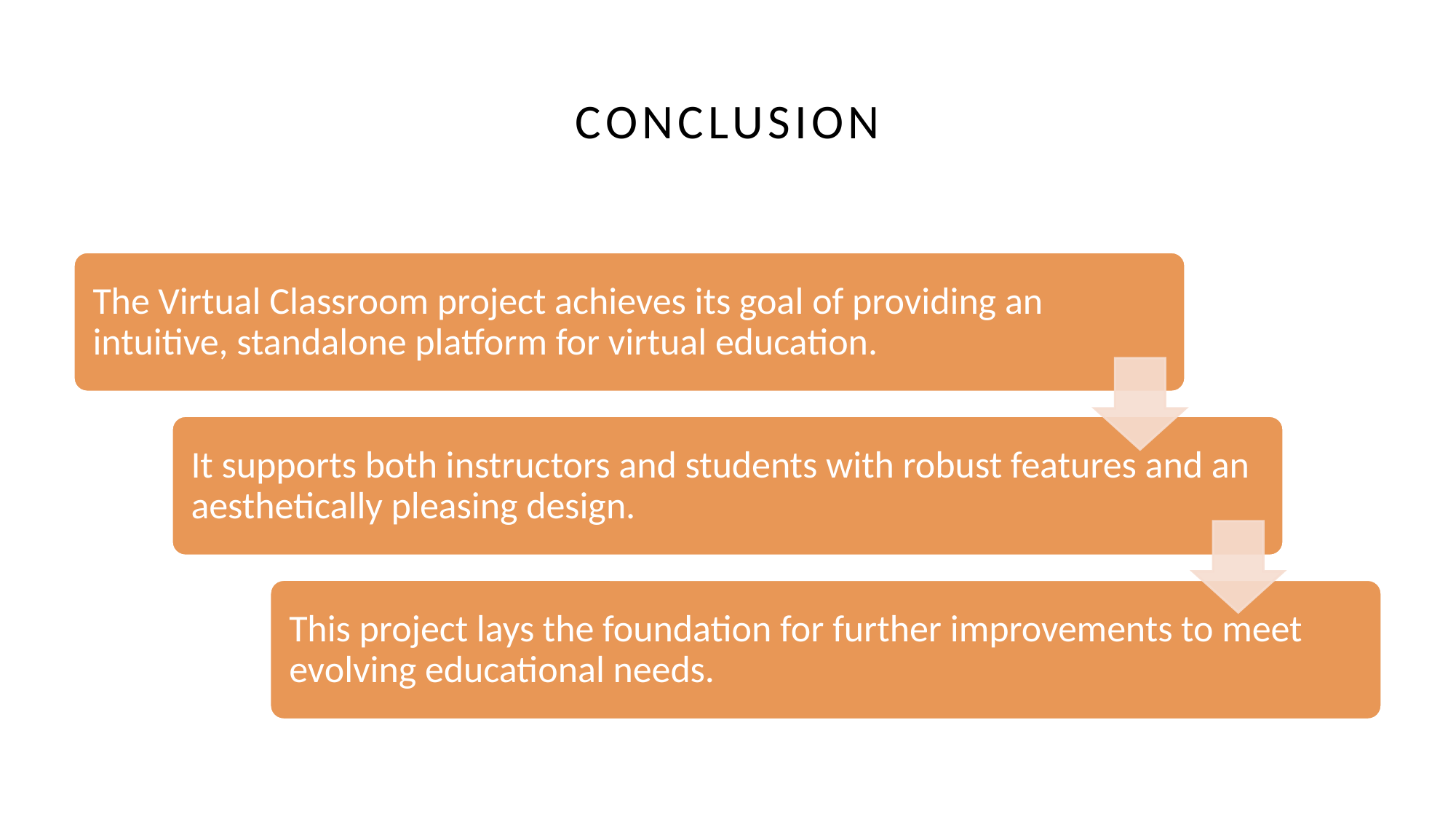

# Conclusion
The Virtual Classroom project achieves its goal of providing an intuitive, standalone platform for virtual education.
It supports both instructors and students with robust features and an aesthetically pleasing design.
This project lays the foundation for further improvements to meet evolving educational needs.